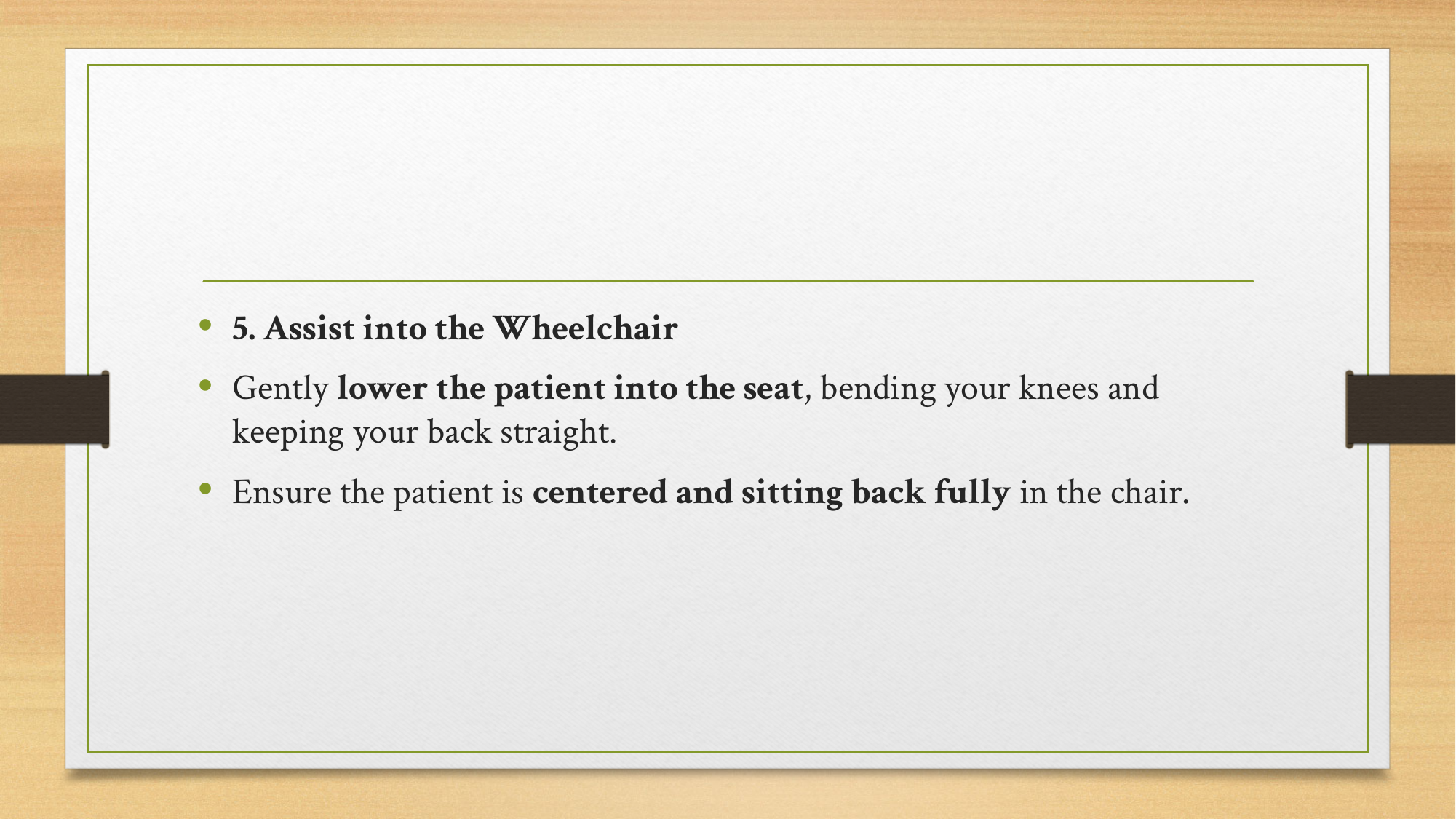

#
5. Assist into the Wheelchair
Gently lower the patient into the seat, bending your knees and keeping your back straight.
Ensure the patient is centered and sitting back fully in the chair.